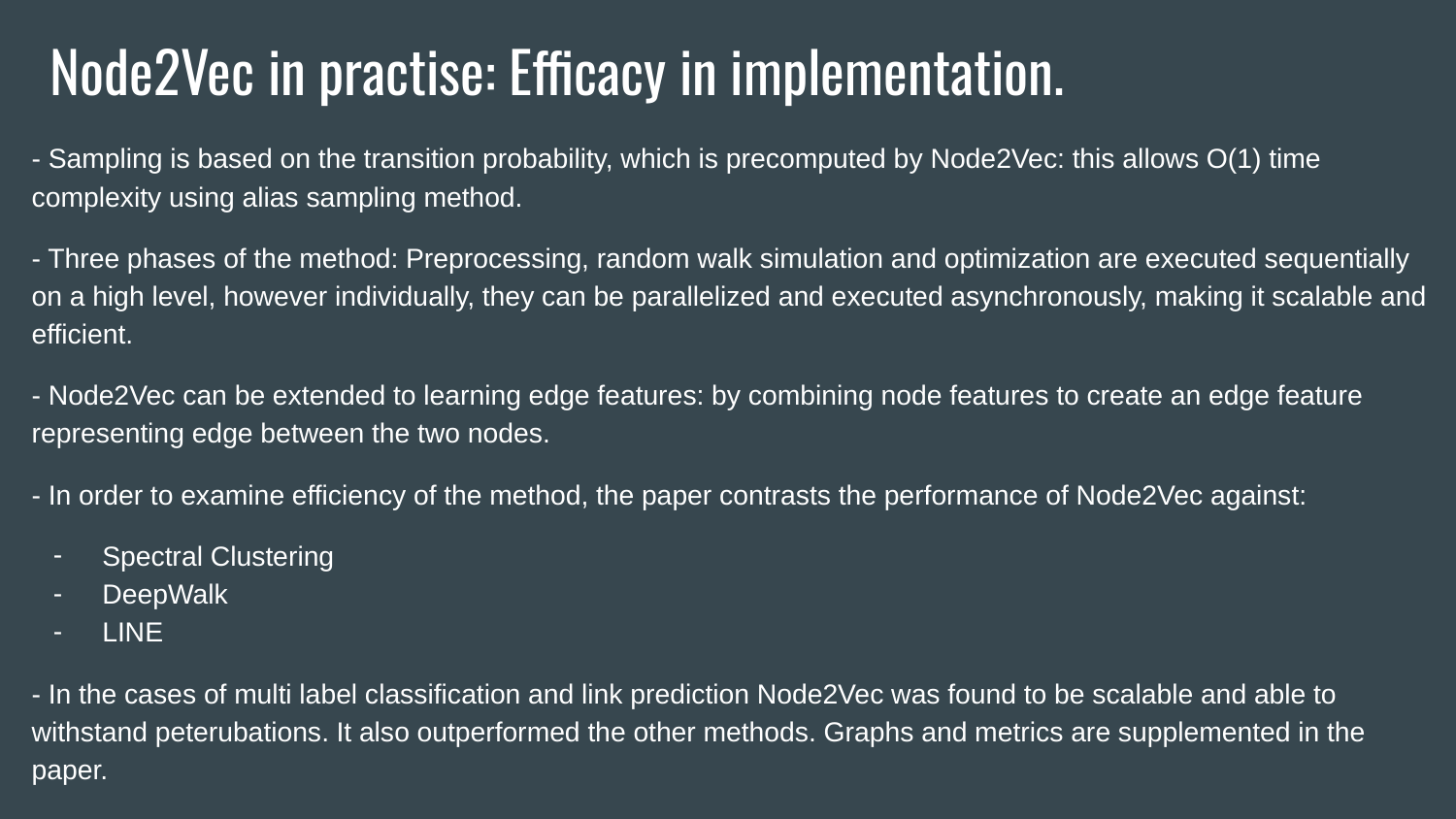

# Node2Vec in practise: Efficacy in implementation.
- Sampling is based on the transition probability, which is precomputed by Node2Vec: this allows O(1) time complexity using alias sampling method.
- Three phases of the method: Preprocessing, random walk simulation and optimization are executed sequentially on a high level, however individually, they can be parallelized and executed asynchronously, making it scalable and efficient.
- Node2Vec can be extended to learning edge features: by combining node features to create an edge feature representing edge between the two nodes.
- In order to examine efficiency of the method, the paper contrasts the performance of Node2Vec against:
Spectral Clustering
DeepWalk
LINE
- In the cases of multi label classification and link prediction Node2Vec was found to be scalable and able to withstand peterubations. It also outperformed the other methods. Graphs and metrics are supplemented in the paper.